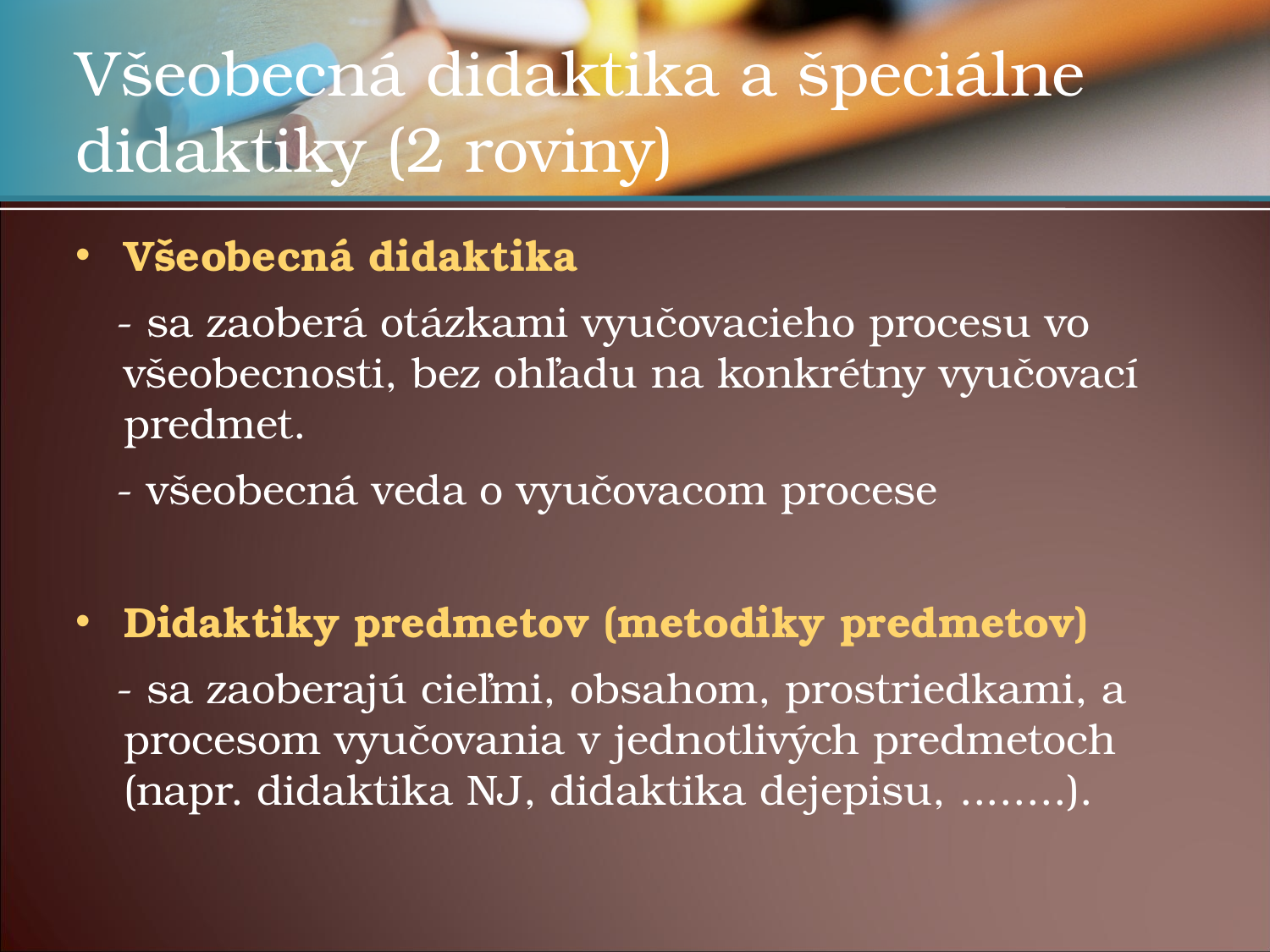

# Všeobecná didaktika a špeciálne didaktiky (2 roviny)
Všeobecná didaktika
   - sa zaoberá otázkami vyučovacieho procesu vo všeobecnosti, bez ohľadu na konkrétny vyučovací predmet.
   - všeobecná veda o vyučovacom procese

Didaktiky predmetov (metodiky predmetov)
   - sa zaoberajú cieľmi, obsahom, prostriedkami, a procesom vyučovania v jednotlivých predmetoch (napr. didaktika NJ, didaktika dejepisu, ........).